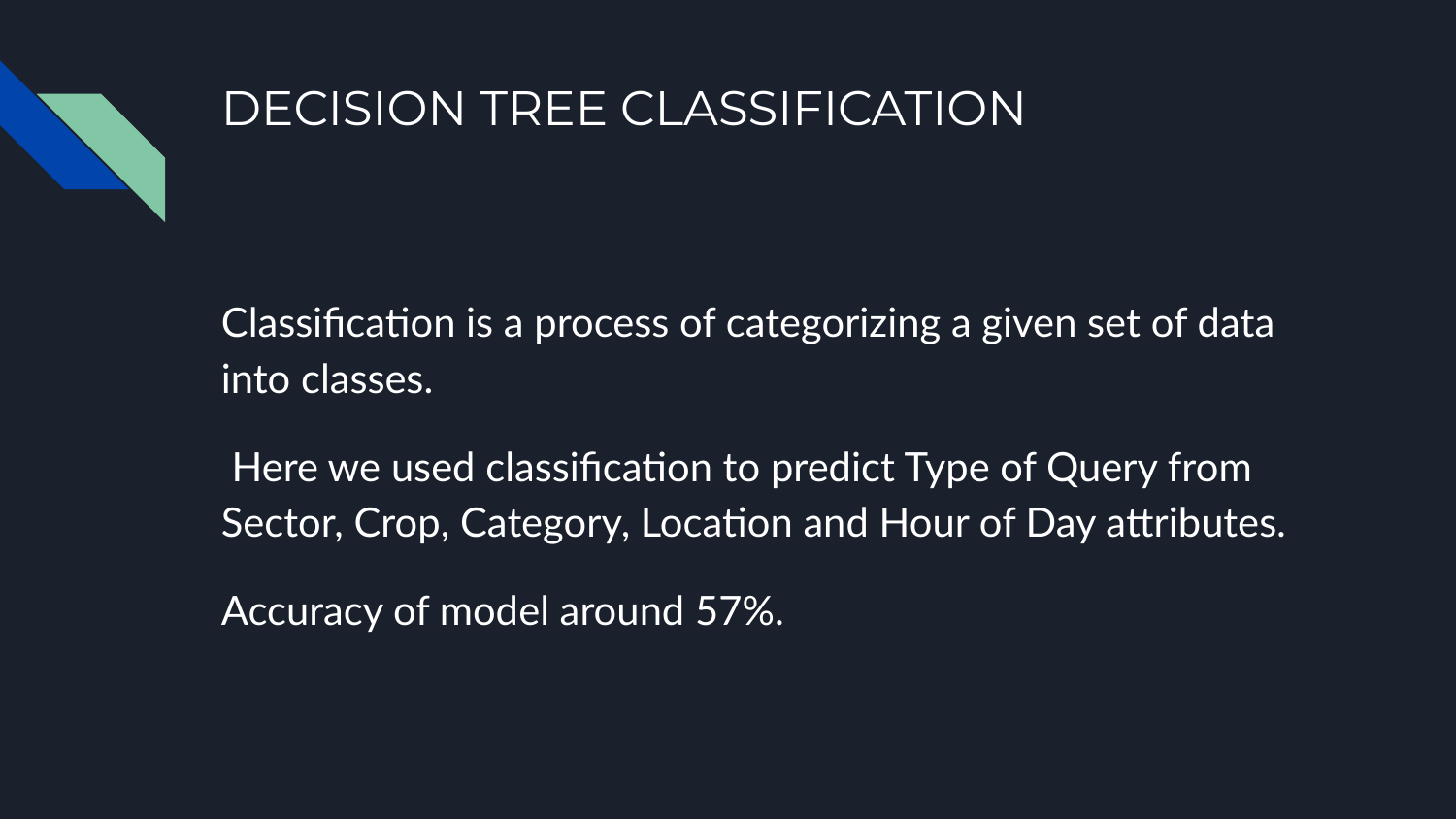

# DECISION TREE CLASSIFICATION

Classification is a process of categorizing a given set of data into classes.
 Here we used classification to predict Type of Query from Sector, Crop, Category, Location and Hour of Day attributes.
Accuracy of model around 57%.